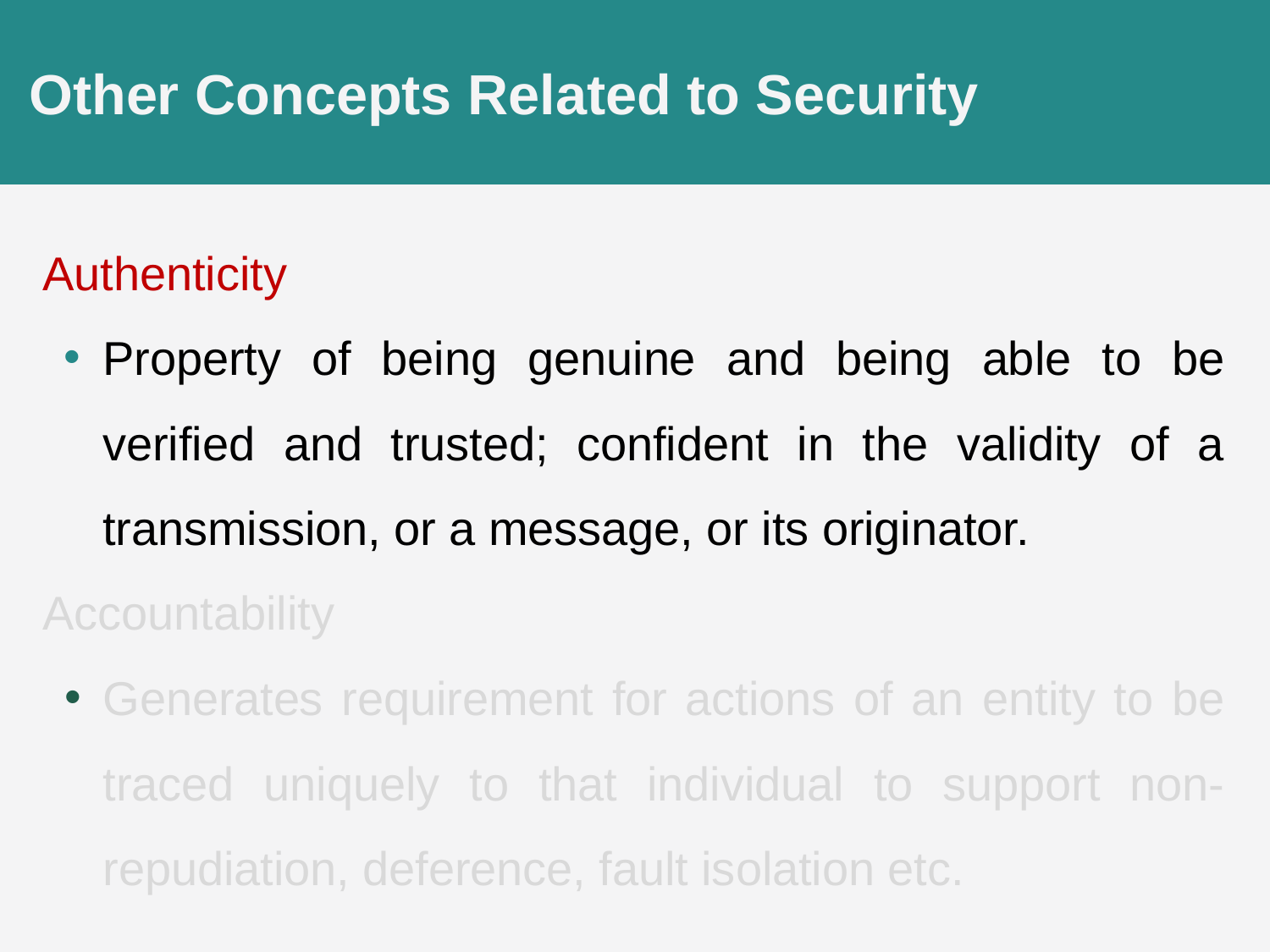

# Other Concepts Related to Security
Authenticity
Property of being genuine and being able to be verified and trusted; confident in the validity of a transmission, or a message, or its originator.
Accountability
Generates requirement for actions of an entity to be traced uniquely to that individual to support non-repudiation, deference, fault isolation etc.